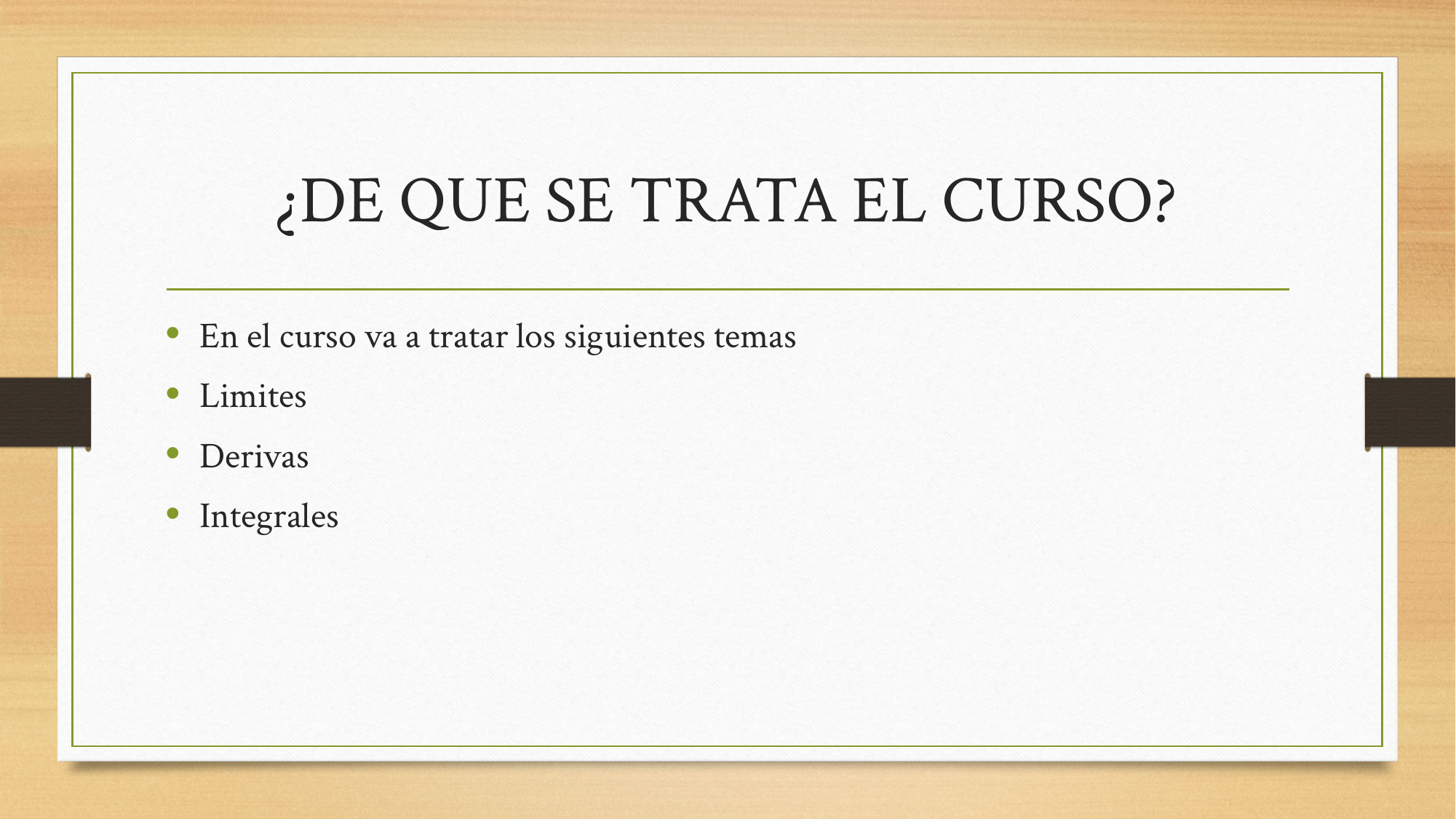

# ¿DE QUE SE TRATA EL CURSO?
En el curso va a tratar los siguientes temas
Limites
Derivas
Integrales